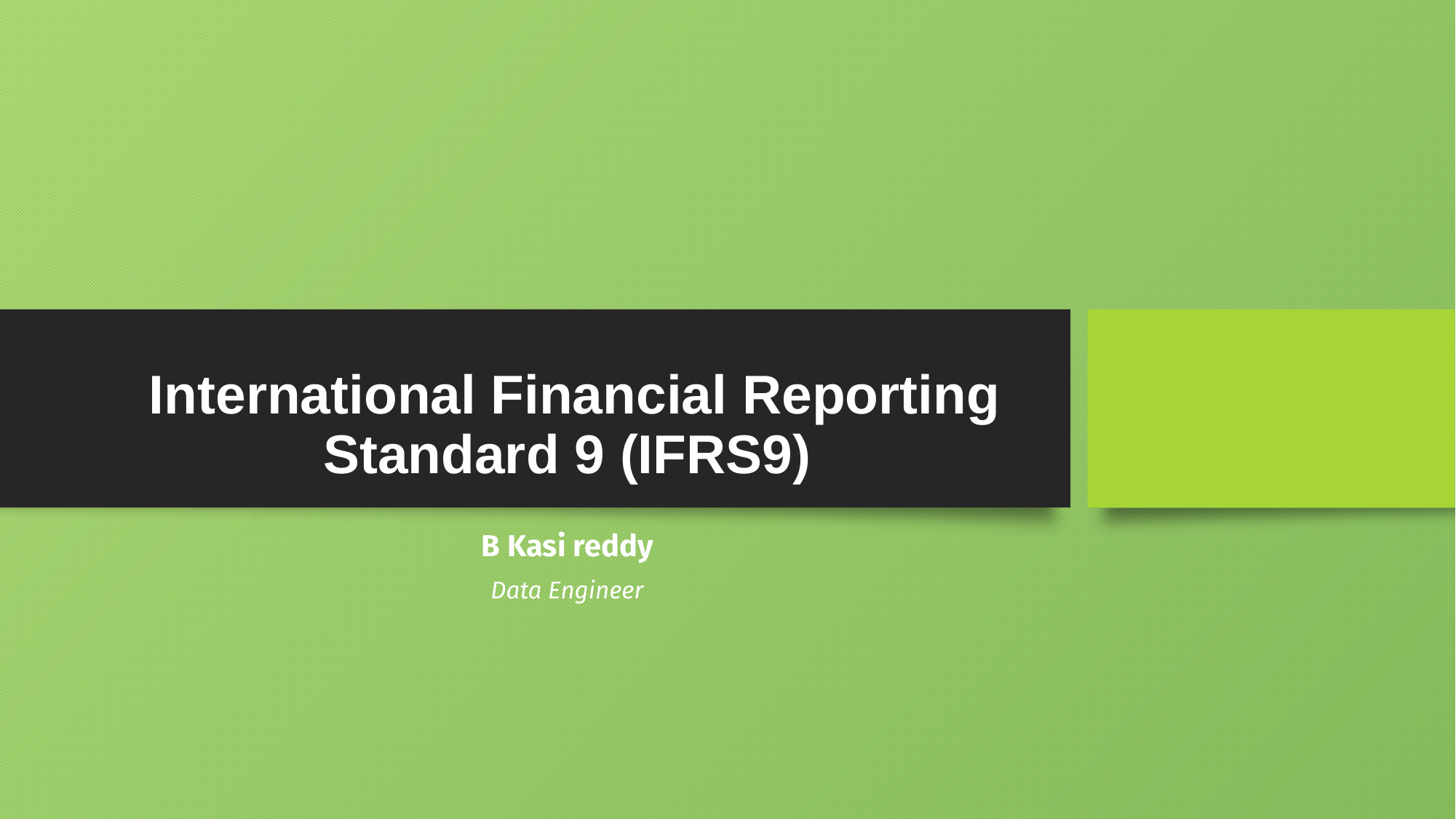

# International Financial Reporting Standard 9 (IFRS9)
B Kasi reddy
Data Engineer